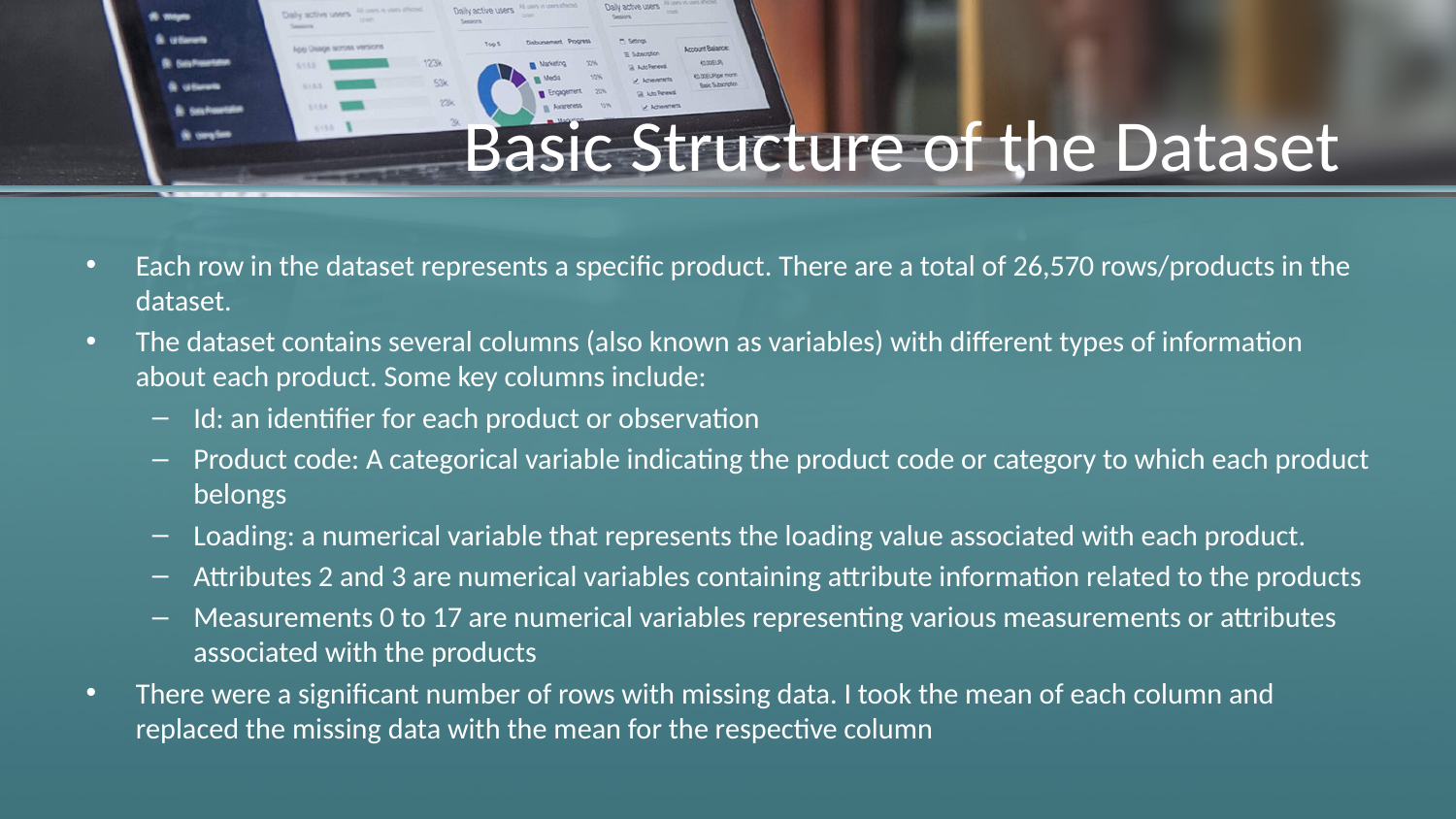

# Basic Structure of the Dataset
Each row in the dataset represents a specific product. There are a total of 26,570 rows/products in the dataset.
The dataset contains several columns (also known as variables) with different types of information about each product. Some key columns include:
Id: an identifier for each product or observation
Product code: A categorical variable indicating the product code or category to which each product belongs
Loading: a numerical variable that represents the loading value associated with each product.
Attributes 2 and 3 are numerical variables containing attribute information related to the products
Measurements 0 to 17 are numerical variables representing various measurements or attributes associated with the products
There were a significant number of rows with missing data. I took the mean of each column and replaced the missing data with the mean for the respective column